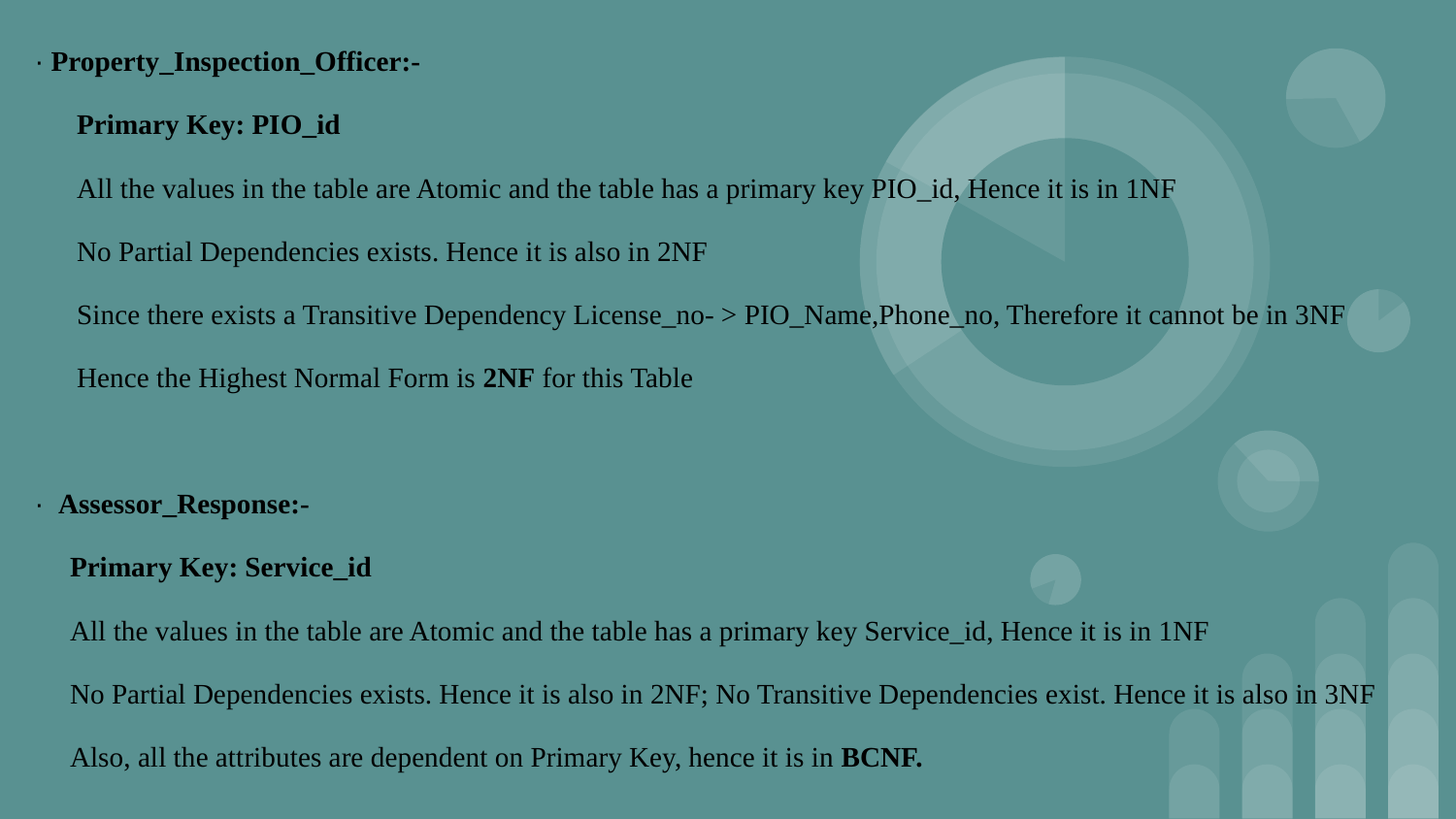

· Property_Inspection_Officer:-
      Primary Key: PIO_id
      All the values in the table are Atomic and the table has a primary key PIO_id, Hence it is in 1NF
      No Partial Dependencies exists. Hence it is also in 2NF
      Since there exists a Transitive Dependency License_no- > PIO_Name,Phone_no, Therefore it cannot be in 3NF
      Hence the Highest Normal Form is 2NF for this Table

·  Assessor_Response:-
     Primary Key: Service_id
     All the values in the table are Atomic and the table has a primary key Service_id, Hence it is in 1NF
     No Partial Dependencies exists. Hence it is also in 2NF; No Transitive Dependencies exist. Hence it is also in 3NF
     Also, all the attributes are dependent on Primary Key, hence it is in BCNF.